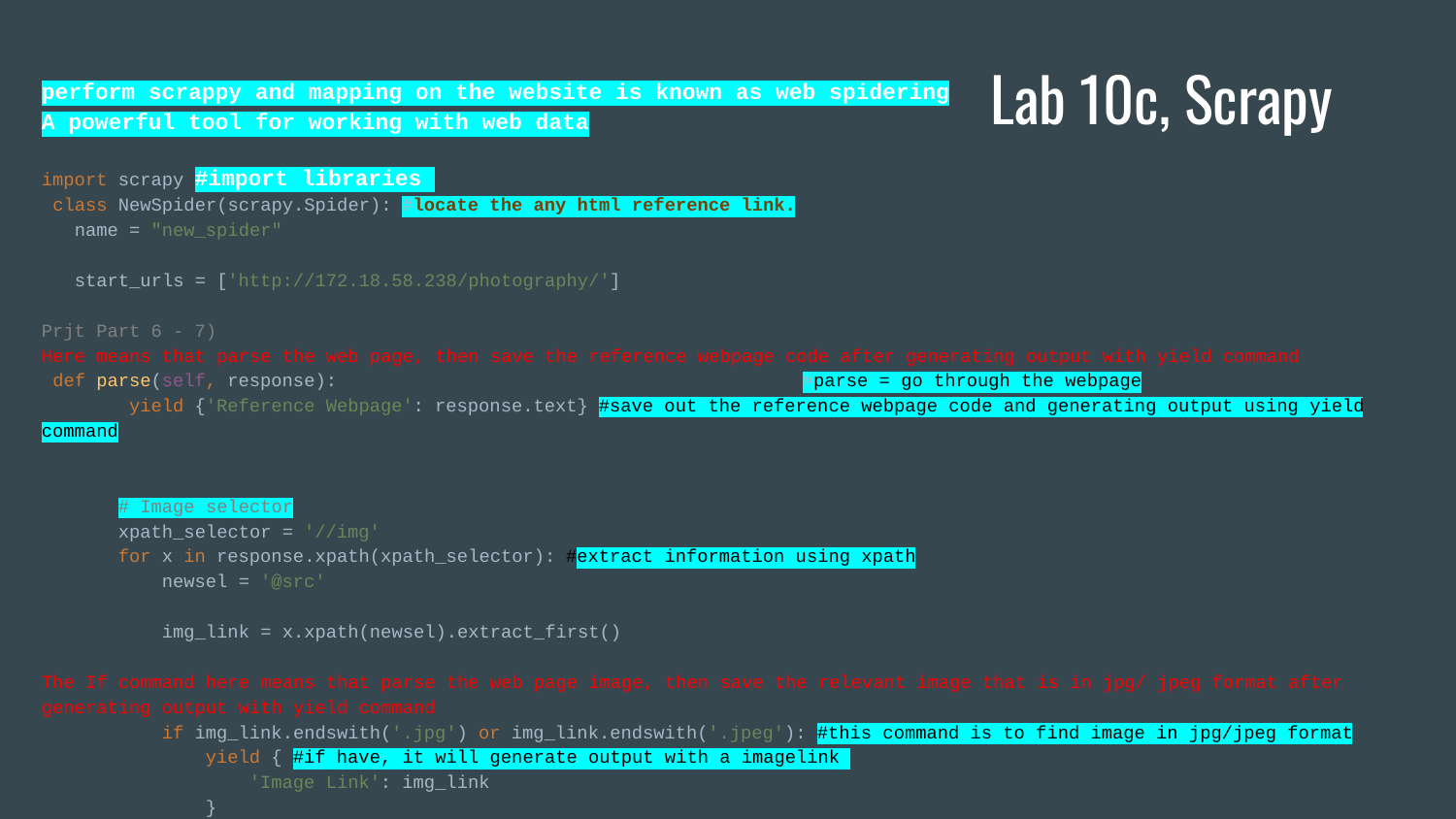

Lab 10c, Scrapy
perform scrappy and mapping on the website is known as web spidering
A powerful tool for working with web data

import scrapy #import libraries
 class NewSpider(scrapy.Spider): #locate the any html reference link.
   name = "new_spider"

   start_urls = ['http://172.18.58.238/photography/']

Prjt Part 6 - 7)
Here means that parse the web page, then save the reference webpage code after generating output with yield command
 def parse(self, response):			   #parse = go through the webpage
        yield {'Reference Webpage': response.text} #save out the reference webpage code and generating output using yield command

       # Image selector
       xpath_selector = '//img'
       for x in response.xpath(xpath_selector): #extract information using xpath
           newsel = '@src'

           img_link = x.xpath(newsel).extract_first()

The If command here means that parse the web page image, then save the relevant image that is in jpg/ jpeg format after generating output with yield command
           if img_link.endswith('.jpg') or img_link.endswith('.jpeg'): #this command is to find image in jpg/jpeg format
               yield { #if have, it will generate output with a imagelink
                   'Image Link': img_link
               }